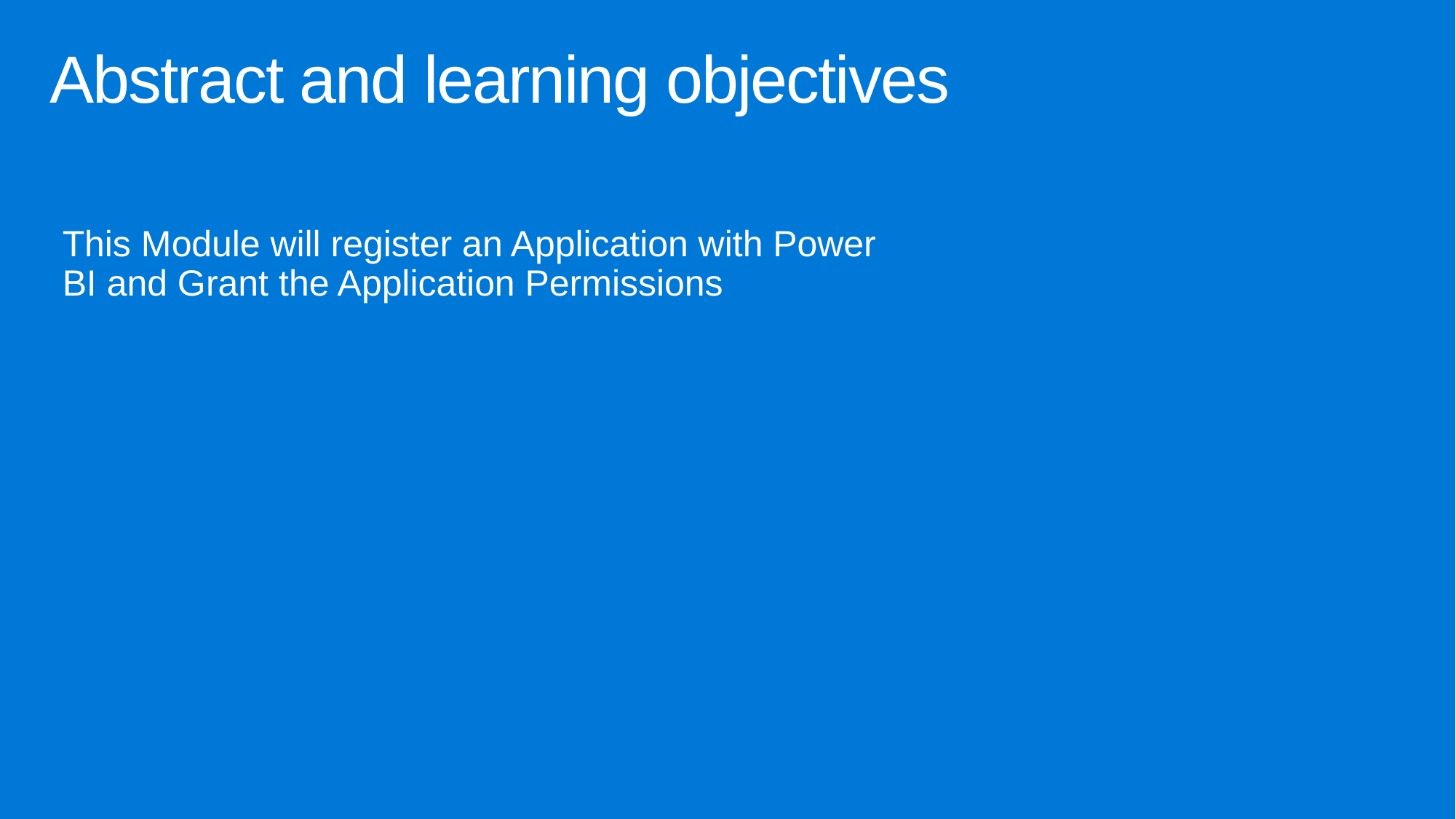

# Abstract and learning objectives
This Module will register an Application with Power BI and Grant the Application Permissions